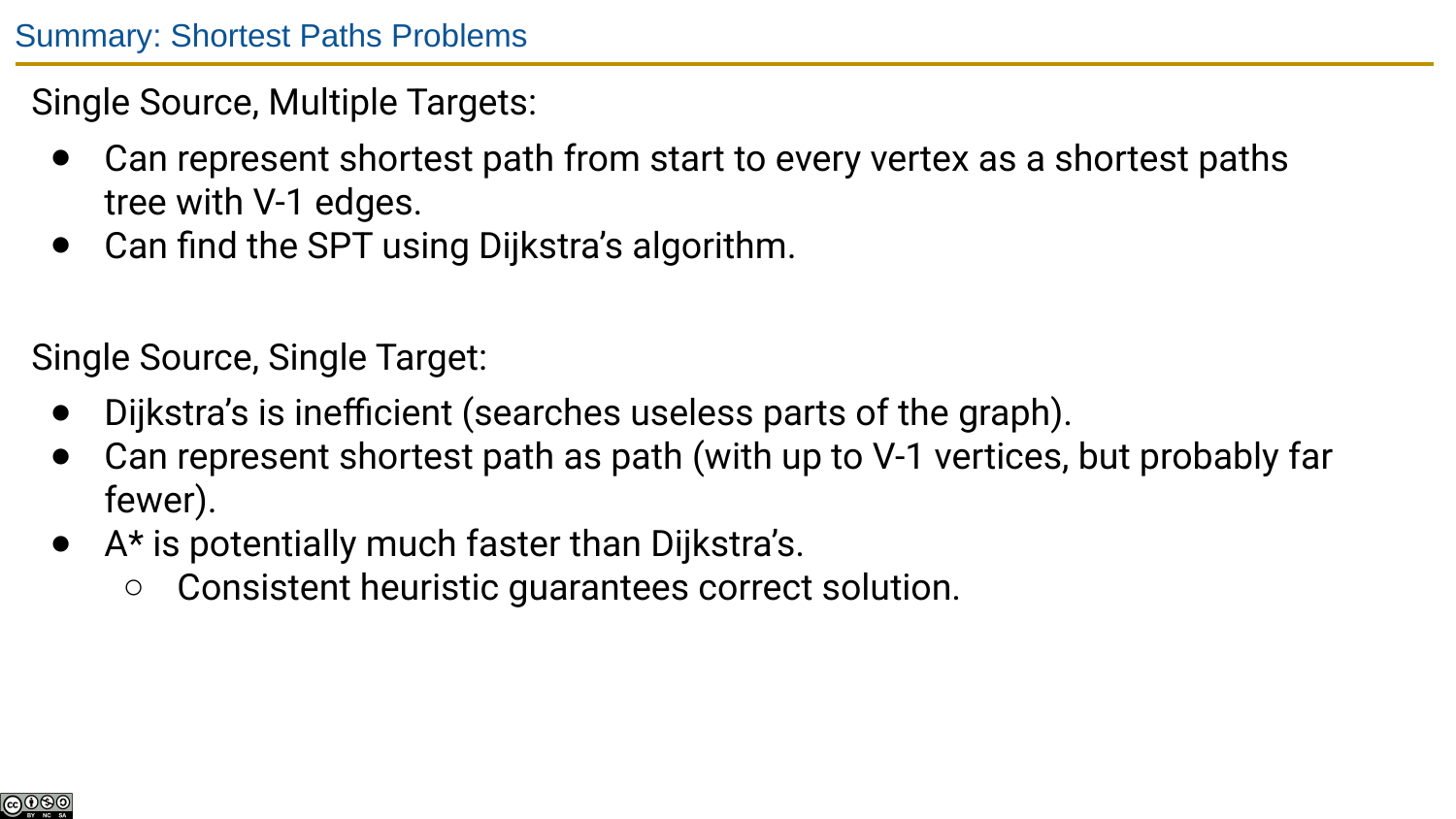

# Summary: Shortest Paths Problems
Single Source, Multiple Targets:
Can represent shortest path from start to every vertex as a shortest paths tree with V-1 edges.
Can find the SPT using Dijkstra’s algorithm.

Single Source, Single Target:
Dijkstra’s is inefficient (searches useless parts of the graph).
Can represent shortest path as path (with up to V-1 vertices, but probably far fewer).
A* is potentially much faster than Dijkstra’s.
Consistent heuristic guarantees correct solution.